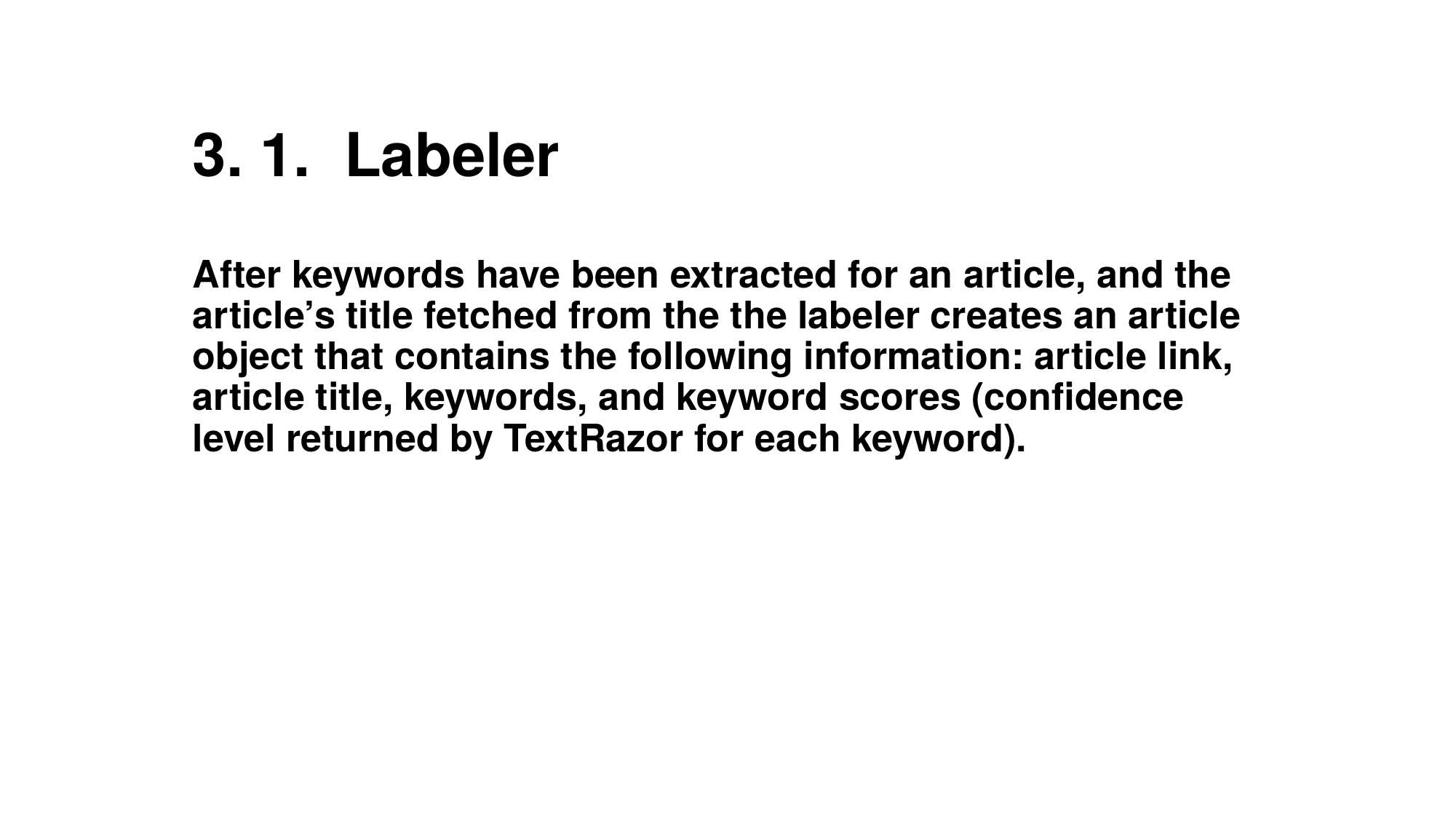

3. 1.  Labeler

After keywords have been extracted for an article, and the article’s title fetched from the the labeler creates an article object that contains the following information: article link, article title, keywords, and keyword scores (confidence level returned by TextRazor for each keyword).